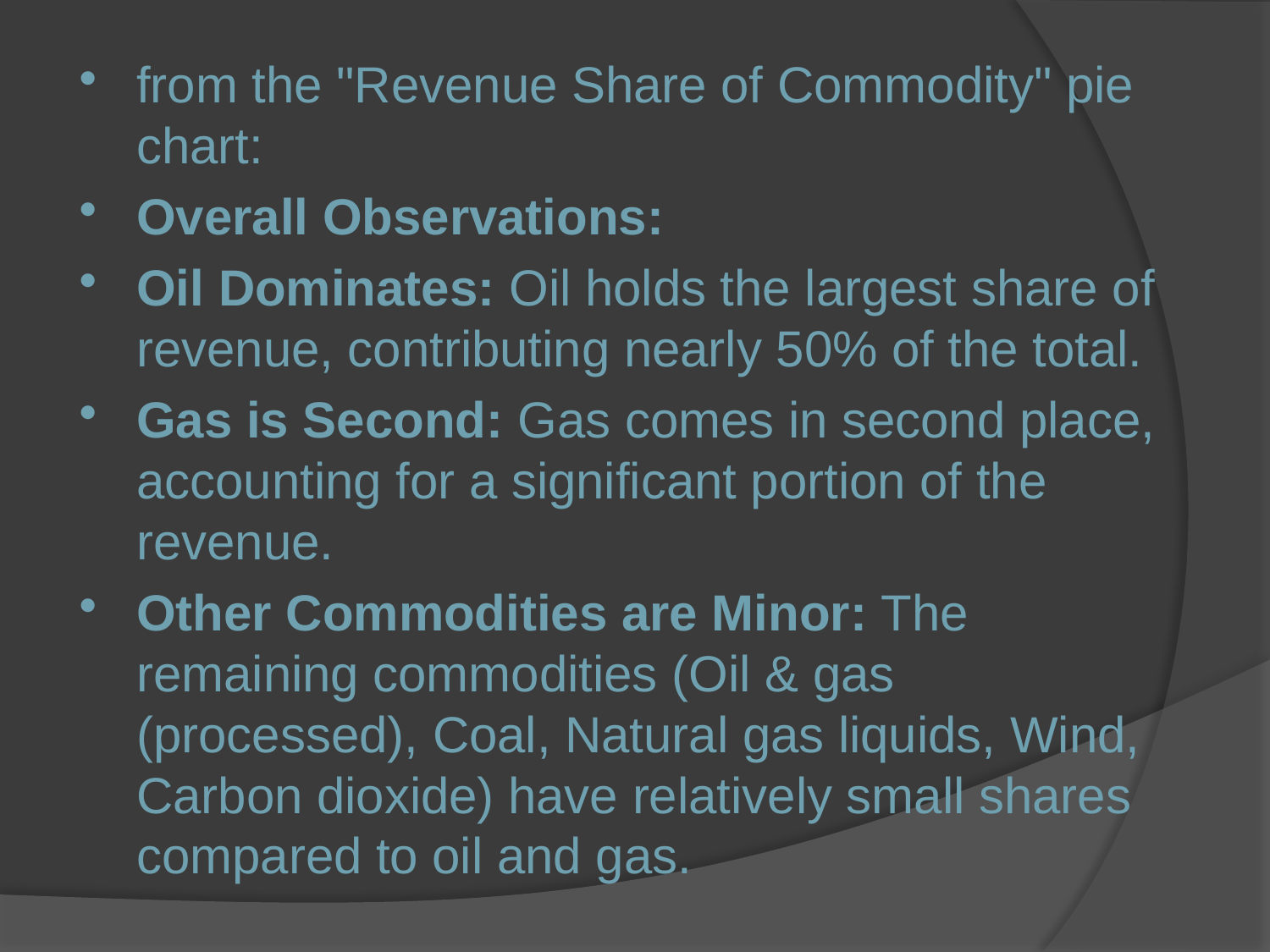

from the "Revenue Share of Commodity" pie chart:
Overall Observations:
Oil Dominates: Oil holds the largest share of revenue, contributing nearly 50% of the total.
Gas is Second: Gas comes in second place, accounting for a significant portion of the revenue.
Other Commodities are Minor: The remaining commodities (Oil & gas (processed), Coal, Natural gas liquids, Wind, Carbon dioxide) have relatively small shares compared to oil and gas.